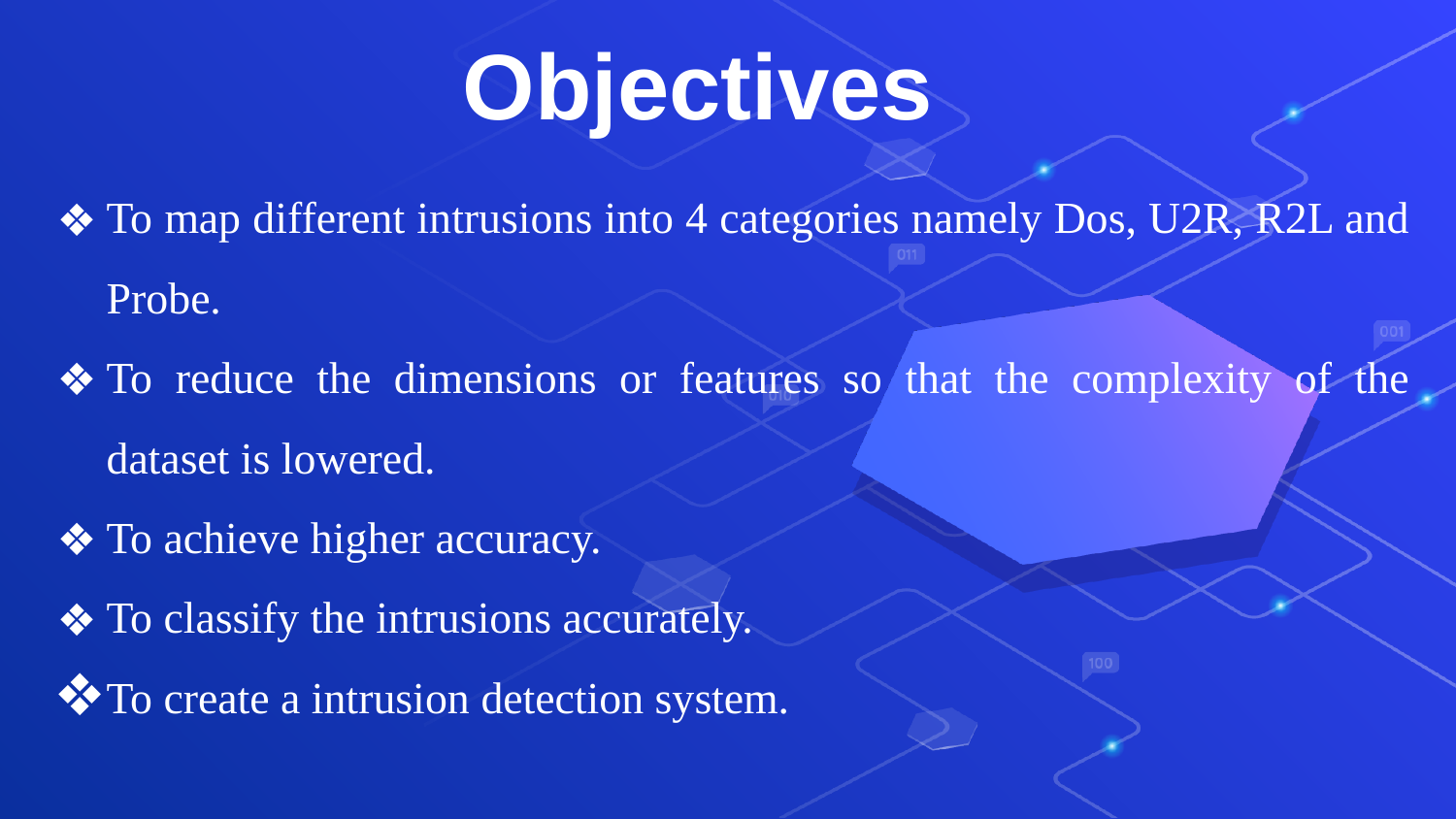

Objectives
To map different intrusions into 4 categories namely Dos, U2R, R2L and Probe.
To reduce the dimensions or features so that the complexity of the dataset is lowered.
To achieve higher accuracy.
To classify the intrusions accurately.
To create a intrusion detection system.